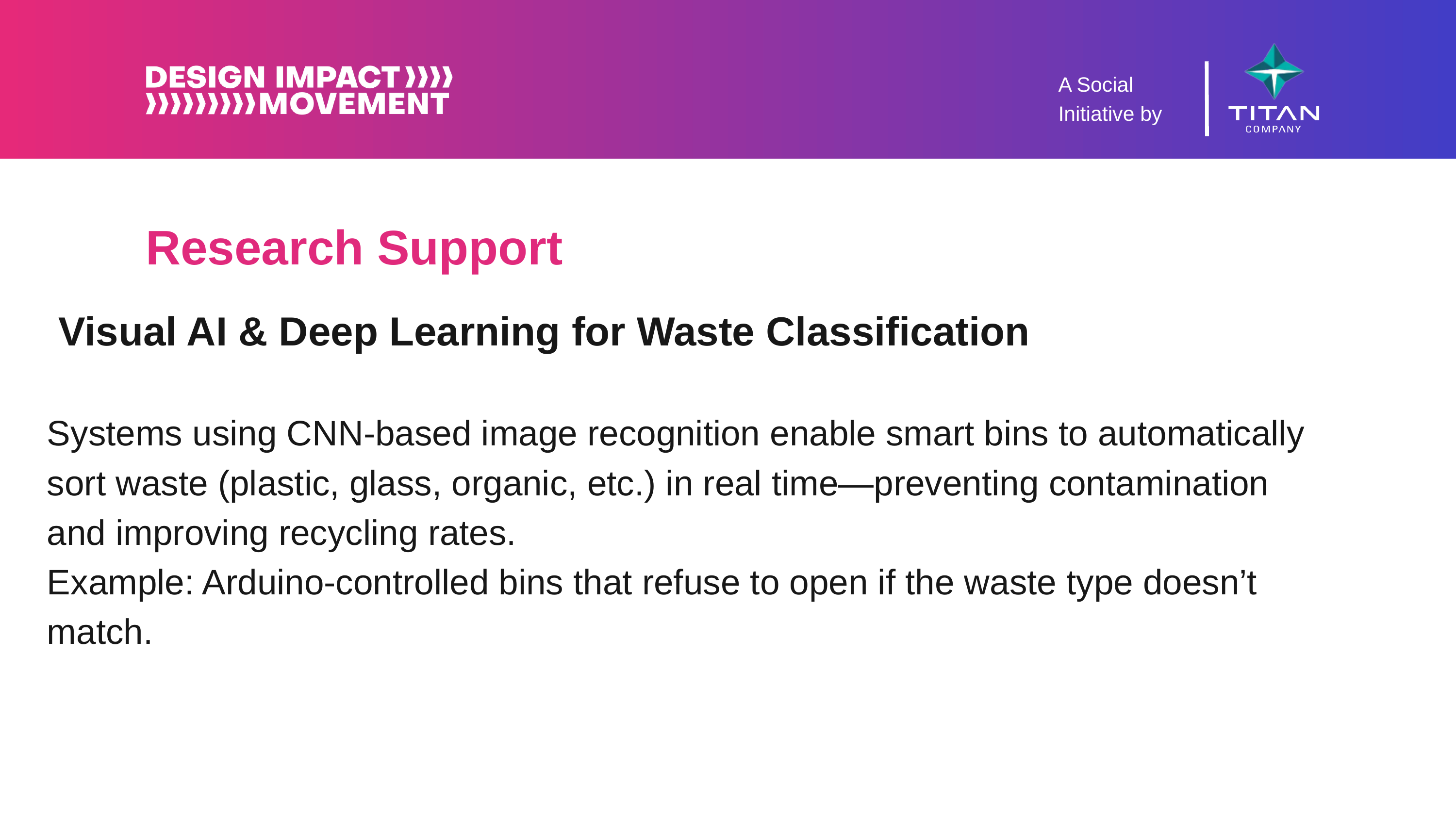

A Social Initiative by
Research Support
 Visual AI & Deep Learning for Waste Classification

Systems using CNN-based image recognition enable smart bins to automatically sort waste (plastic, glass, organic, etc.) in real time—preventing contamination and improving recycling rates.
Example: Arduino-controlled bins that refuse to open if the waste type doesn’t match.